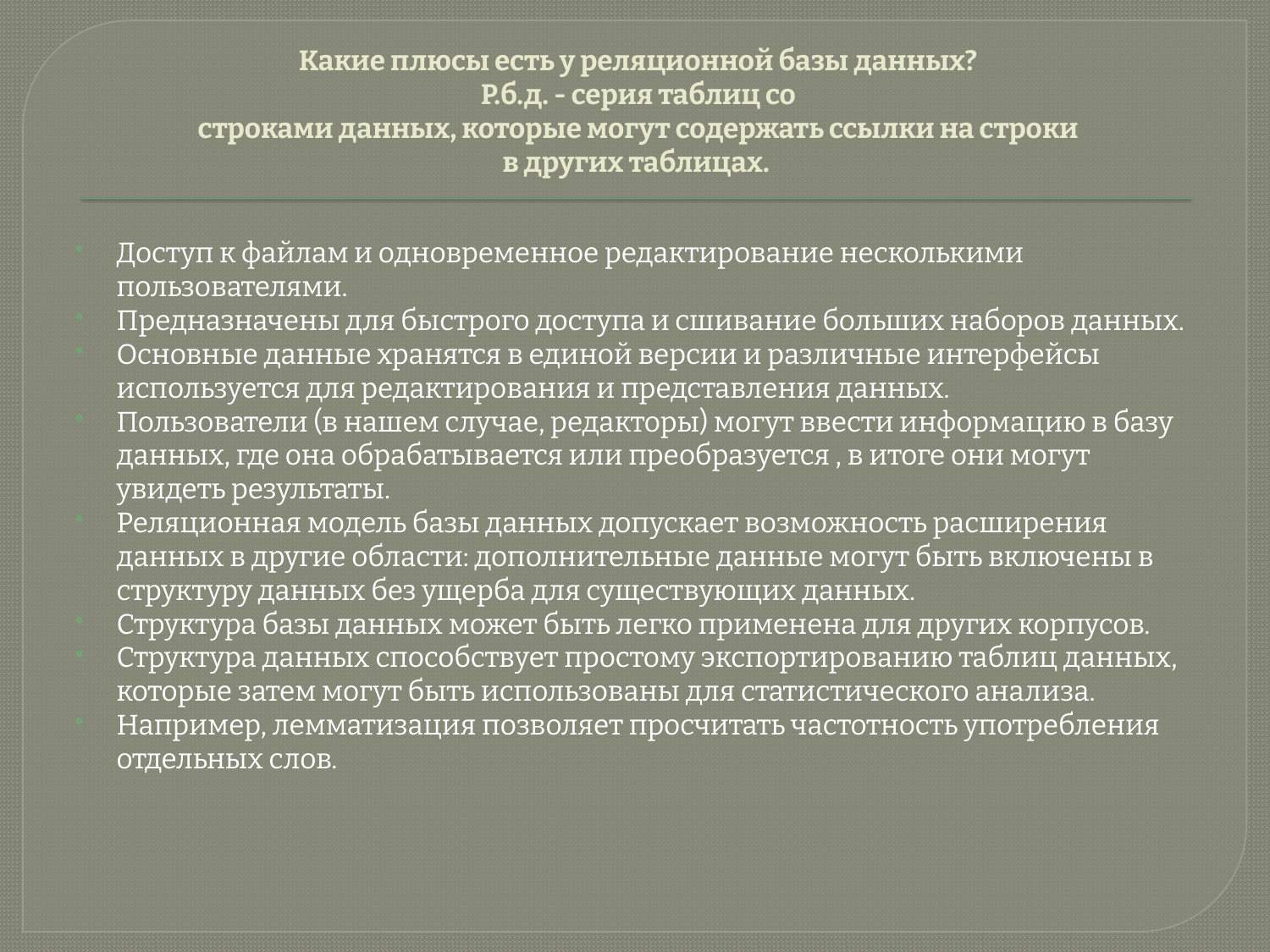

# Какие плюсы есть у реляционной базы данных? Р.б.д. - серия таблиц со строками данных, которые могут содержать ссылки на строки в других таблицах.
Доступ к файлам и одновременное редактирование несколькими пользователями.
Предназначены для быстрого доступа и сшивание больших наборов данных.
Основные данные хранятся в единой версии и различные интерфейсы используется для редактирования и представления данных.
Пользователи (в нашем случае, редакторы) могут ввести информацию в базу данных, где она обрабатывается или преобразуется , в итоге они могут увидеть результаты.
Реляционная модель базы данных допускает возможность расширения данных в другие области: дополнительные данные могут быть включены в структуру данных без ущерба для существующих данных.
Структура базы данных может быть легко применена для других корпусов.
Структура данных способствует простому экспортированию таблиц данных, которые затем могут быть использованы для статистического анализа.
Например, лемматизация позволяет просчитать частотность употребления отдельных слов.